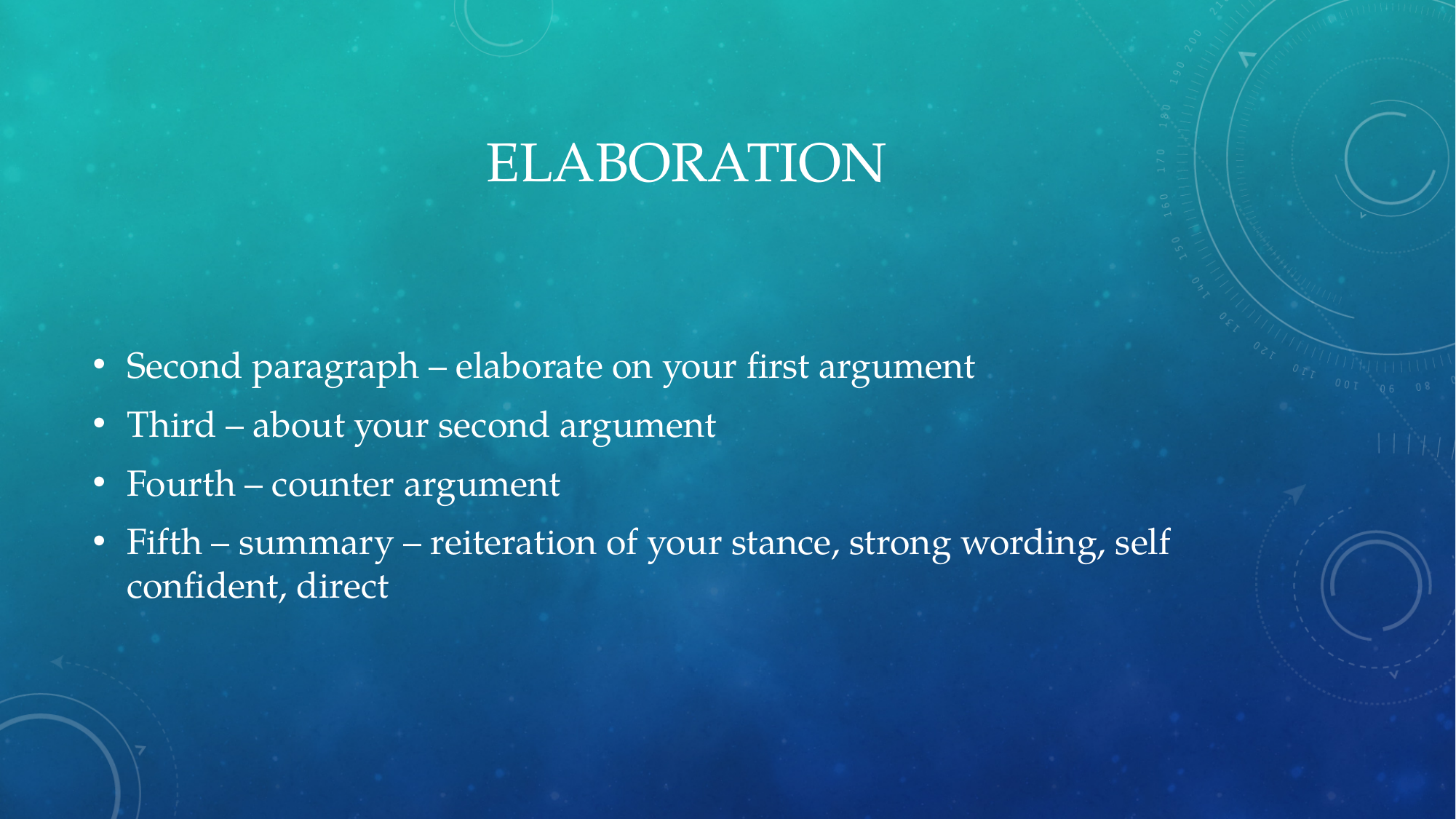

# ELABORATION
Second paragraph – elaborate on your first argument
Third – about your second argument
Fourth – counter argument
Fifth – summary – reiteration of your stance, strong wording, self confident, direct